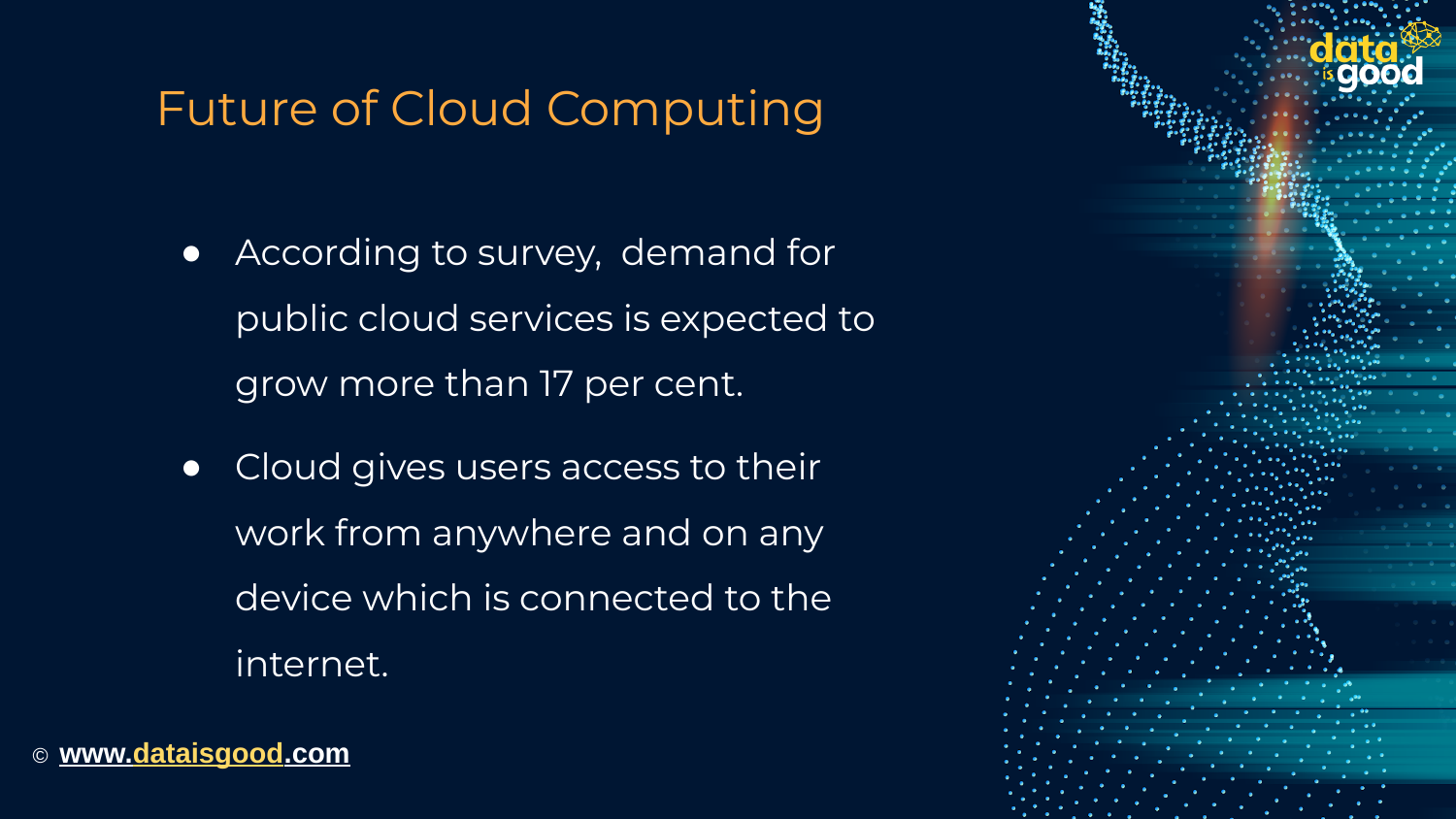

# Future of Cloud Computing
According to survey,  demand for public cloud services is expected to grow more than 17 per cent.

Cloud gives users access to their work from anywhere and on any device which is connected to the internet.